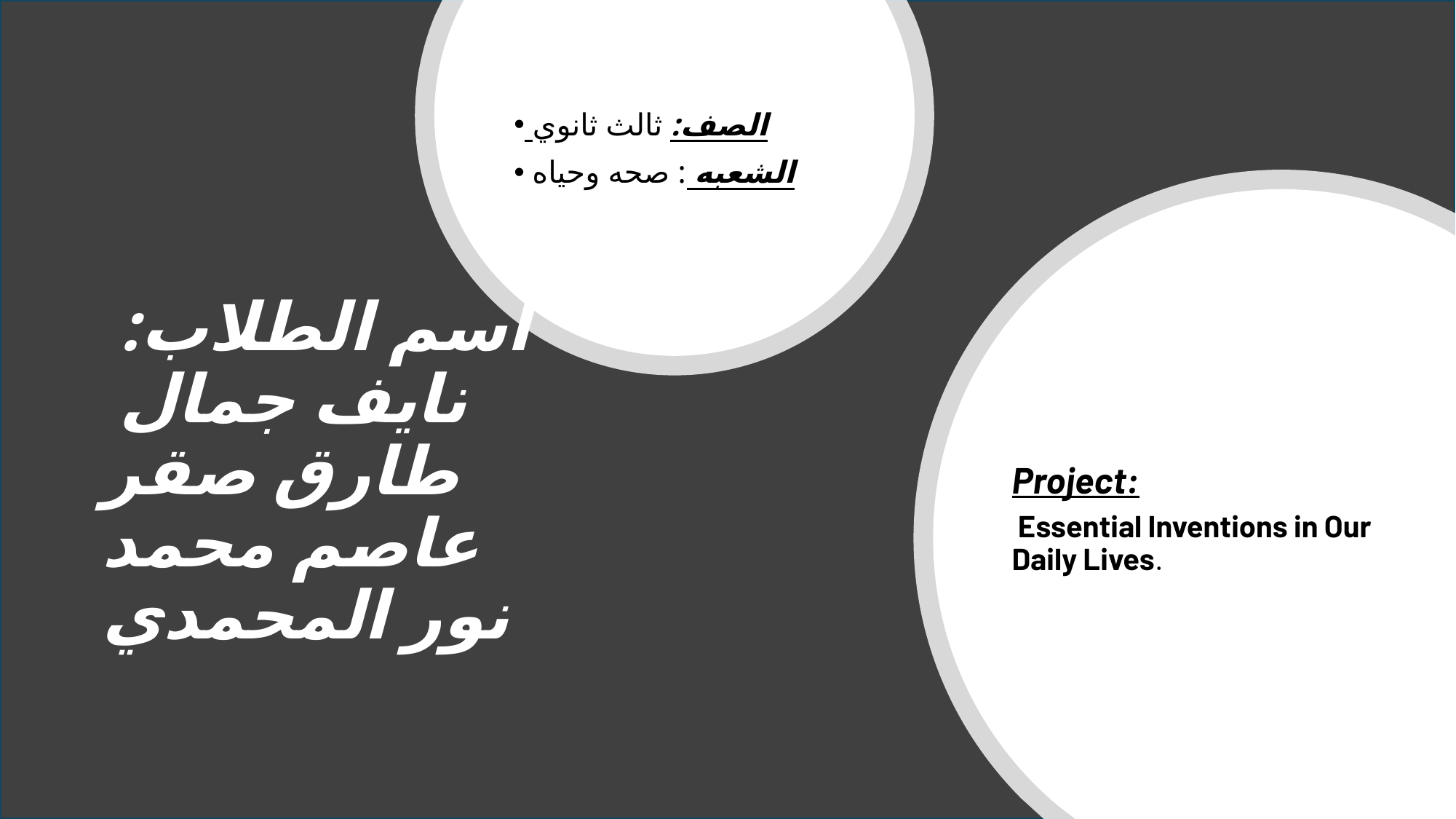

الصف: ثالث ثانوي
 الشعبه : صحه وحياه

# اسم الطلاب: نايف جمال طارق صقر عاصم محمد نور المحمدي
Project:
 Essential Inventions in Our Daily Lives.